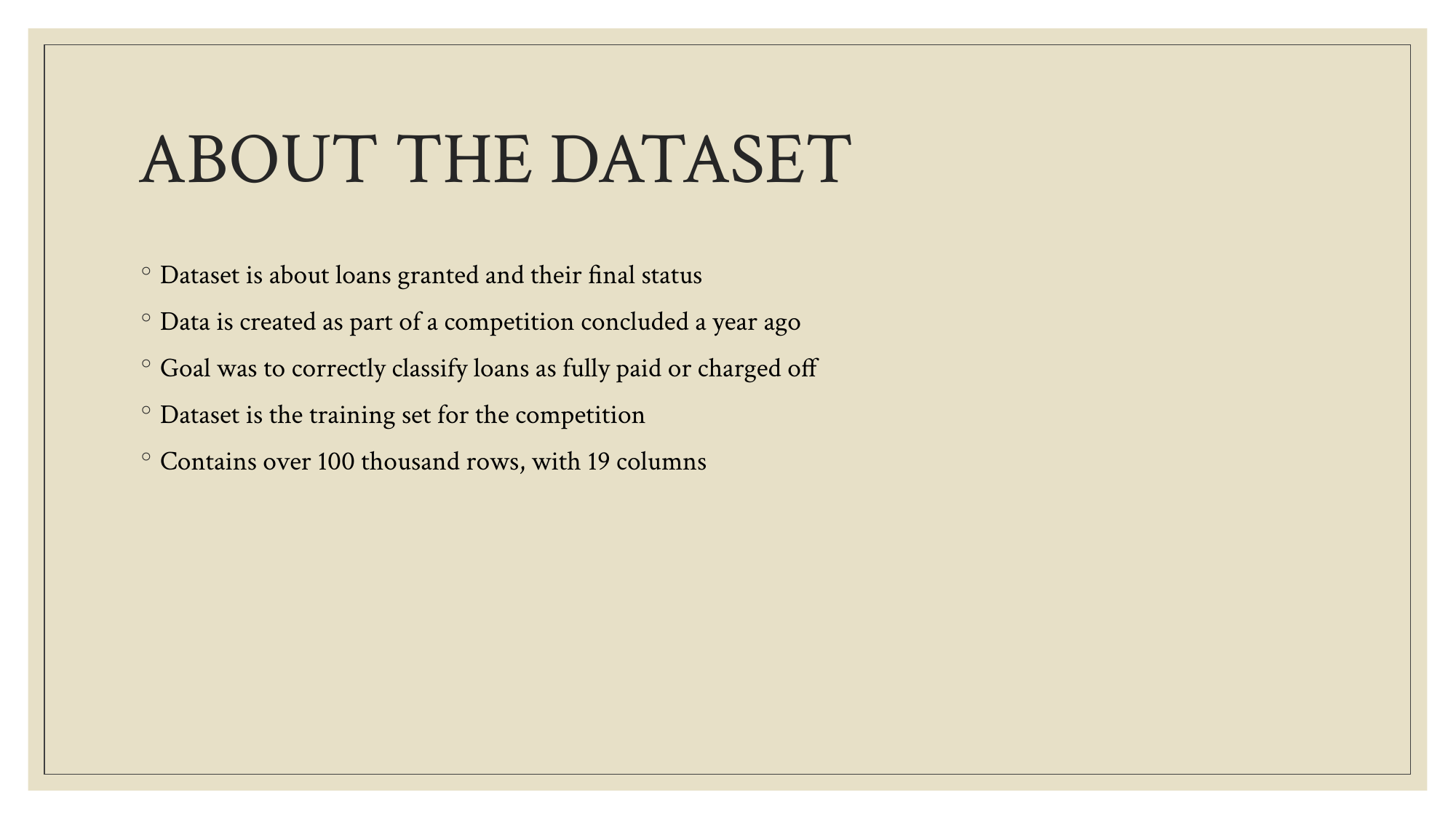

# ABOUT THE DATASET
Dataset is about loans granted and their final status
Data is created as part of a competition concluded a year ago
Goal was to correctly classify loans as fully paid or charged off
Dataset is the training set for the competition
Contains over 100 thousand rows, with 19 columns